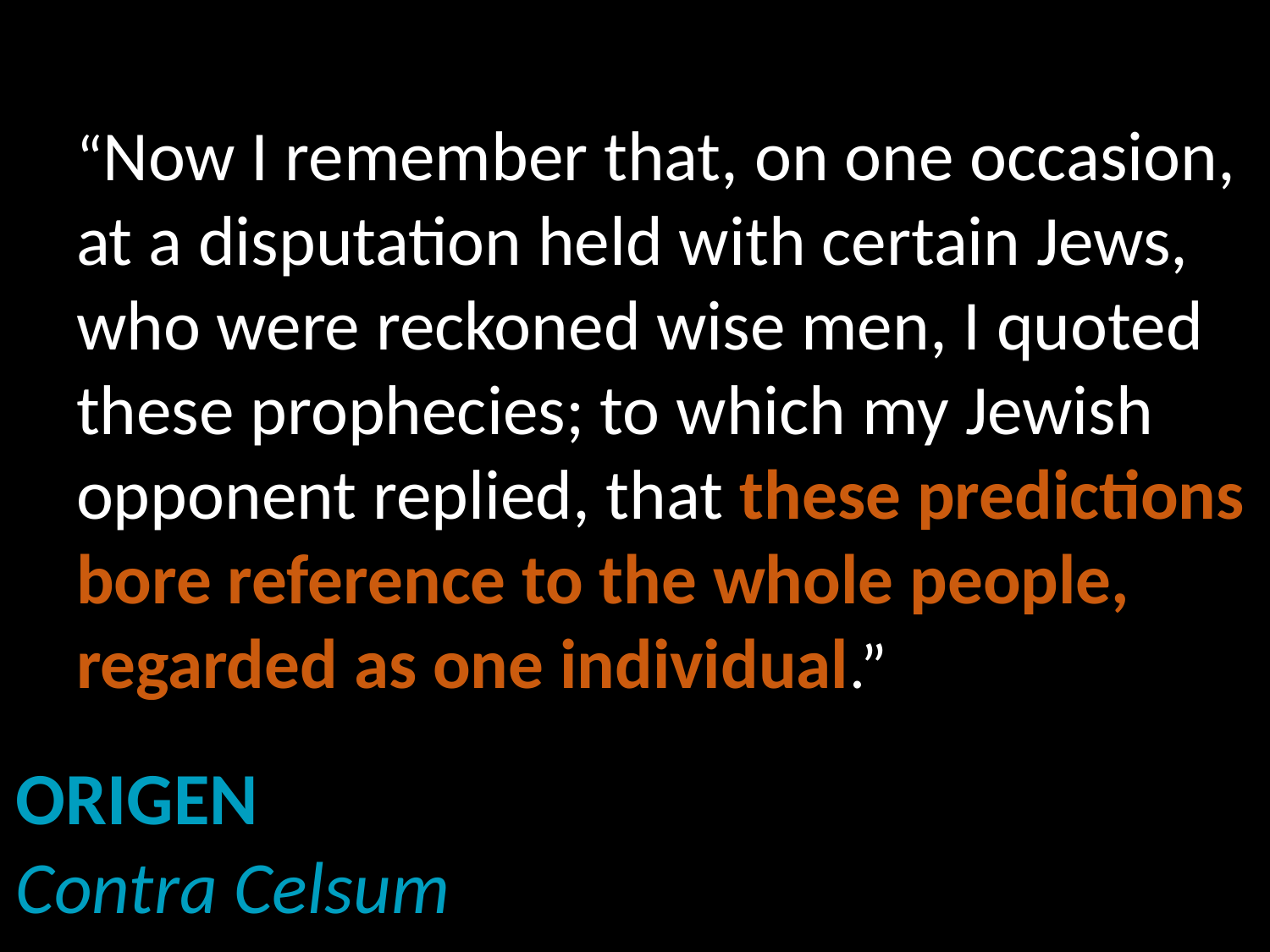

# “Now I remember that, on one occasion, at a disputation held with certain Jews, who were reckoned wise men, I quoted these prophecies; to which my Jewish opponent replied, that these predictions bore reference to the whole people, regarded as one individual.”
Origen
Contra Celsum